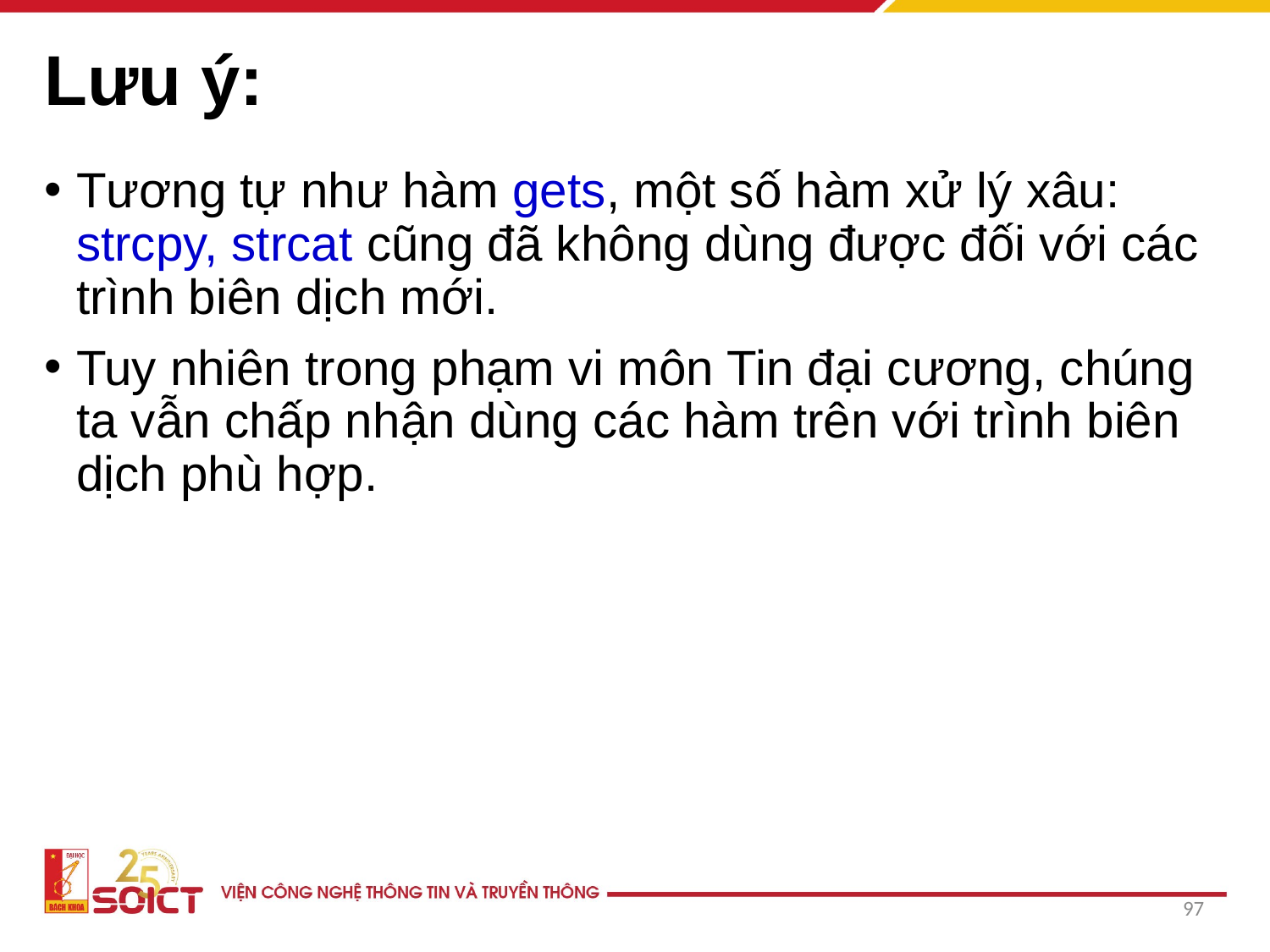

# Lưu ý:
Tương tự như hàm gets, một số hàm xử lý xâu: strcpy, strcat cũng đã không dùng được đối với các trình biên dịch mới.
Tuy nhiên trong phạm vi môn Tin đại cương, chúng ta vẫn chấp nhận dùng các hàm trên với trình biên dịch phù hợp.
97